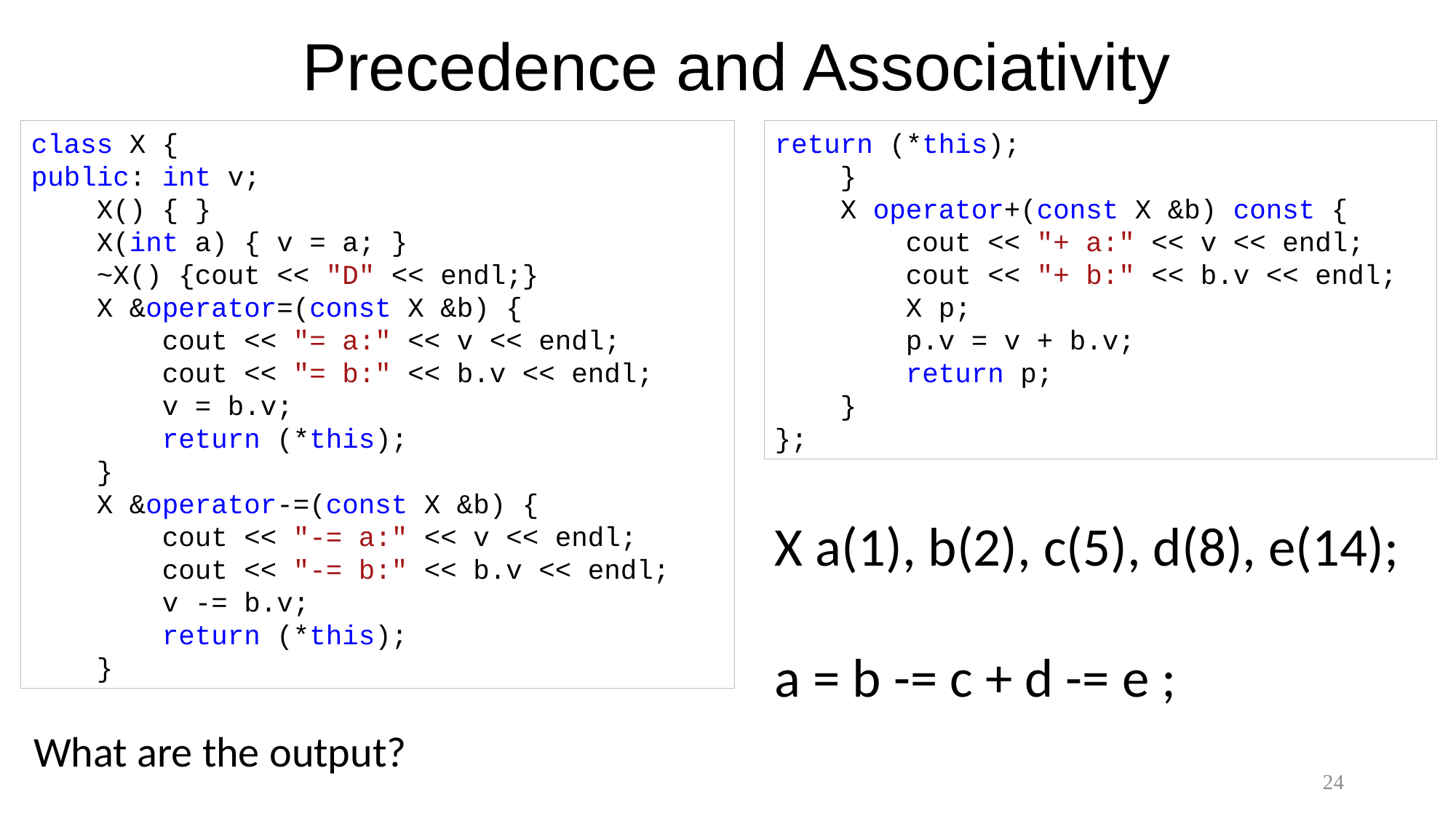

# Precedence and Associativity
class X {
public: int v;
    X() { }
    X(int a) { v = a; }
    ~X() {cout << "D" << endl;}
    X &operator=(const X &b) {
        cout << "= a:" << v << endl;
        cout << "= b:" << b.v << endl;
        v = b.v;
        return (*this);
    }
    X &operator-=(const X &b) {
        cout << "-= a:" << v << endl;
        cout << "-= b:" << b.v << endl;
        v -= b.v;
        return (*this);
    }
return (*this);
    }
    X operator+(const X &b) const {
        cout << "+ a:" << v << endl;
        cout << "+ b:" << b.v << endl;
        X p;
        p.v = v + b.v;
        return p;
    }
};

X a(1), b(2), c(5), d(8), e(14);

a = b -= c + d -= e ;
What are the output?
24